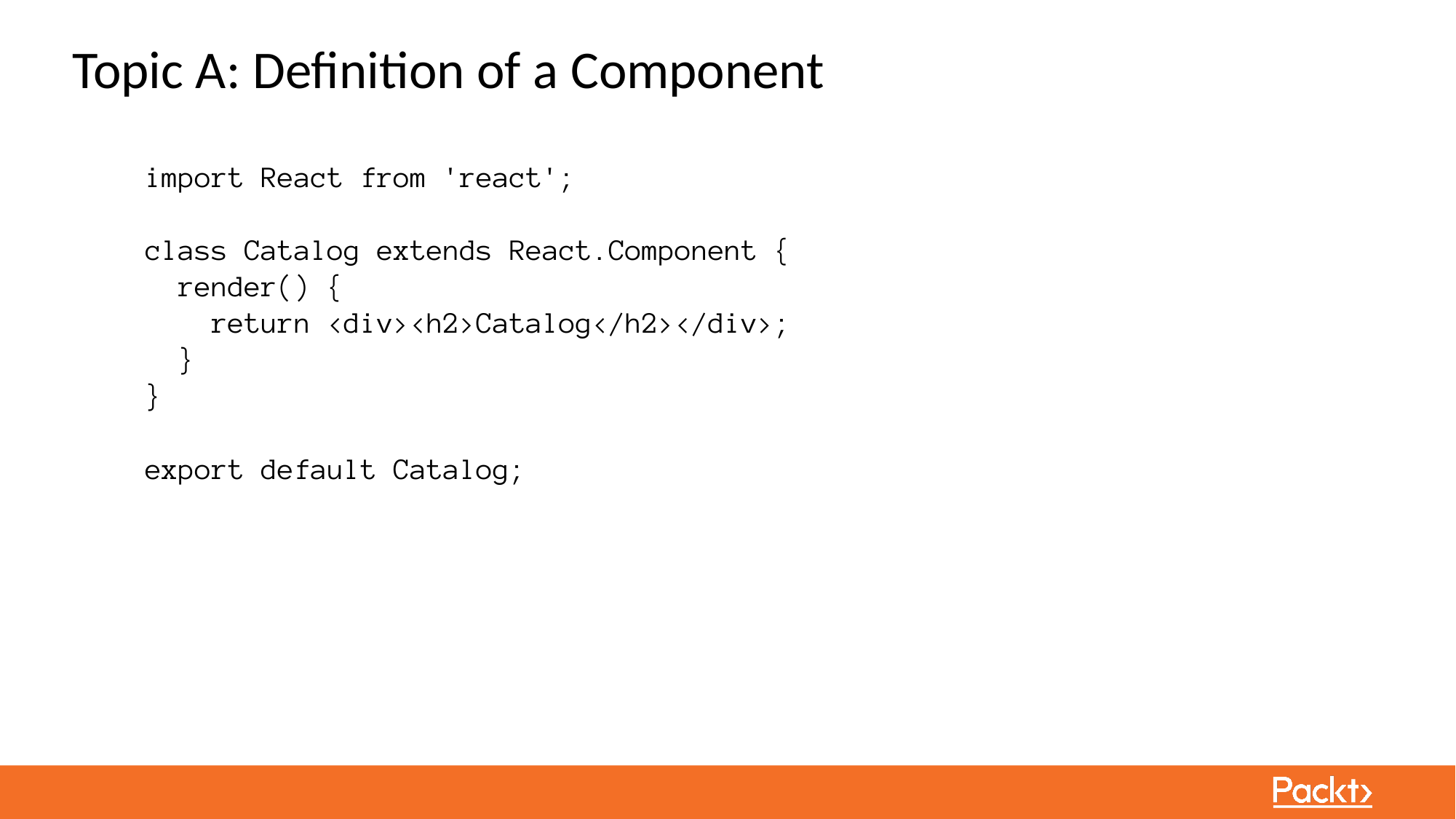

Topic A: Definition of a Component
import React from 'react';

class Catalog extends React.Component {
  render() {
    return <div><h2>Catalog</h2></div>;
  }
}

export default Catalog;